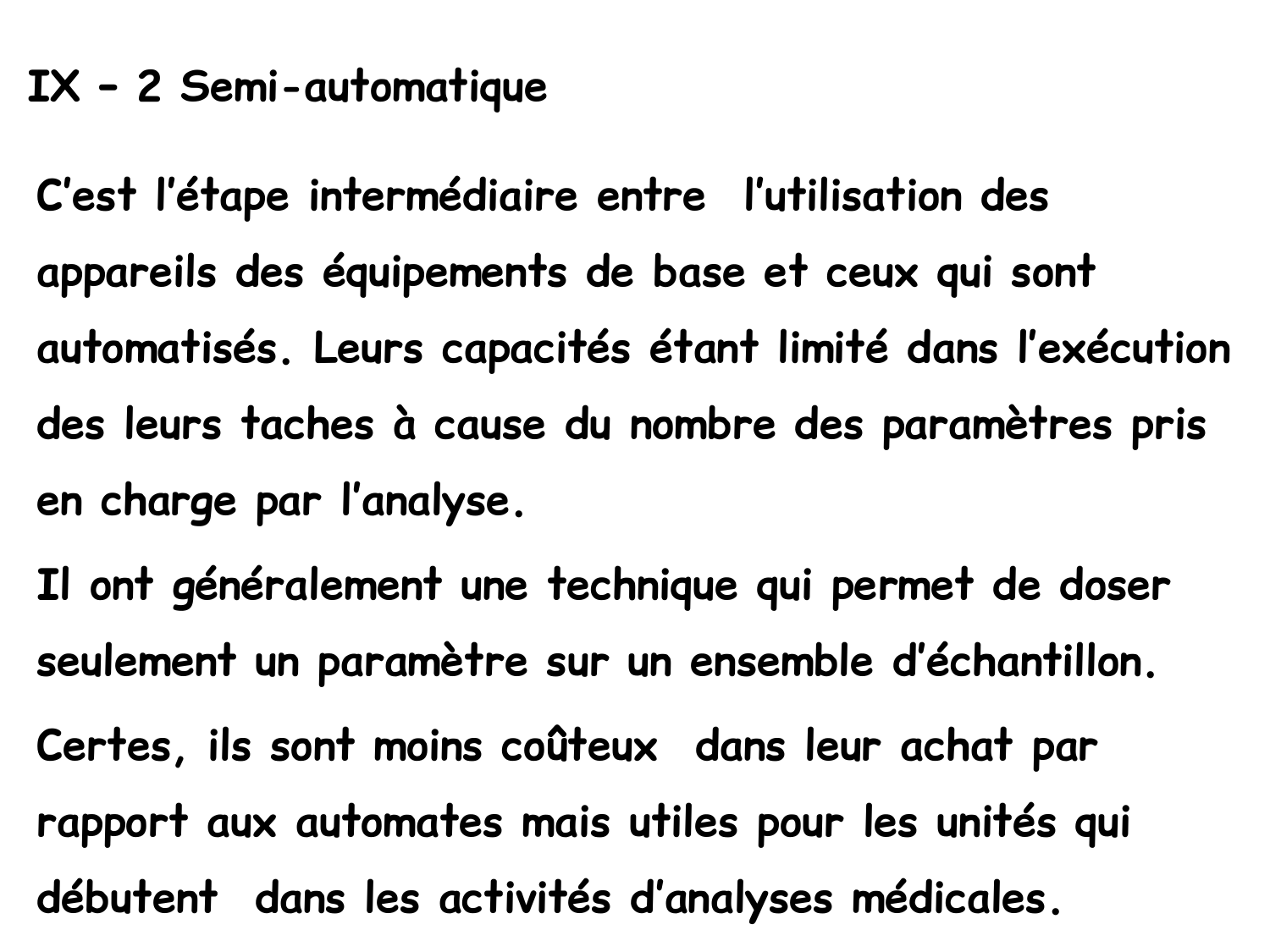

IX – 2 Semi-automatique
C’est l’étape intermédiaire entre  l’utilisation des appareils des équipements de base et ceux qui sont automatisés. Leurs capacités étant limité dans l’exécution des leurs taches à cause du nombre des paramètres pris en charge par l’analyse.
Il ont généralement une technique qui permet de doser seulement un paramètre sur un ensemble d’échantillon.
Certes, ils sont moins coûteux  dans leur achat par rapport aux automates mais utiles pour les unités qui  débutent  dans les activités d’analyses médicales.